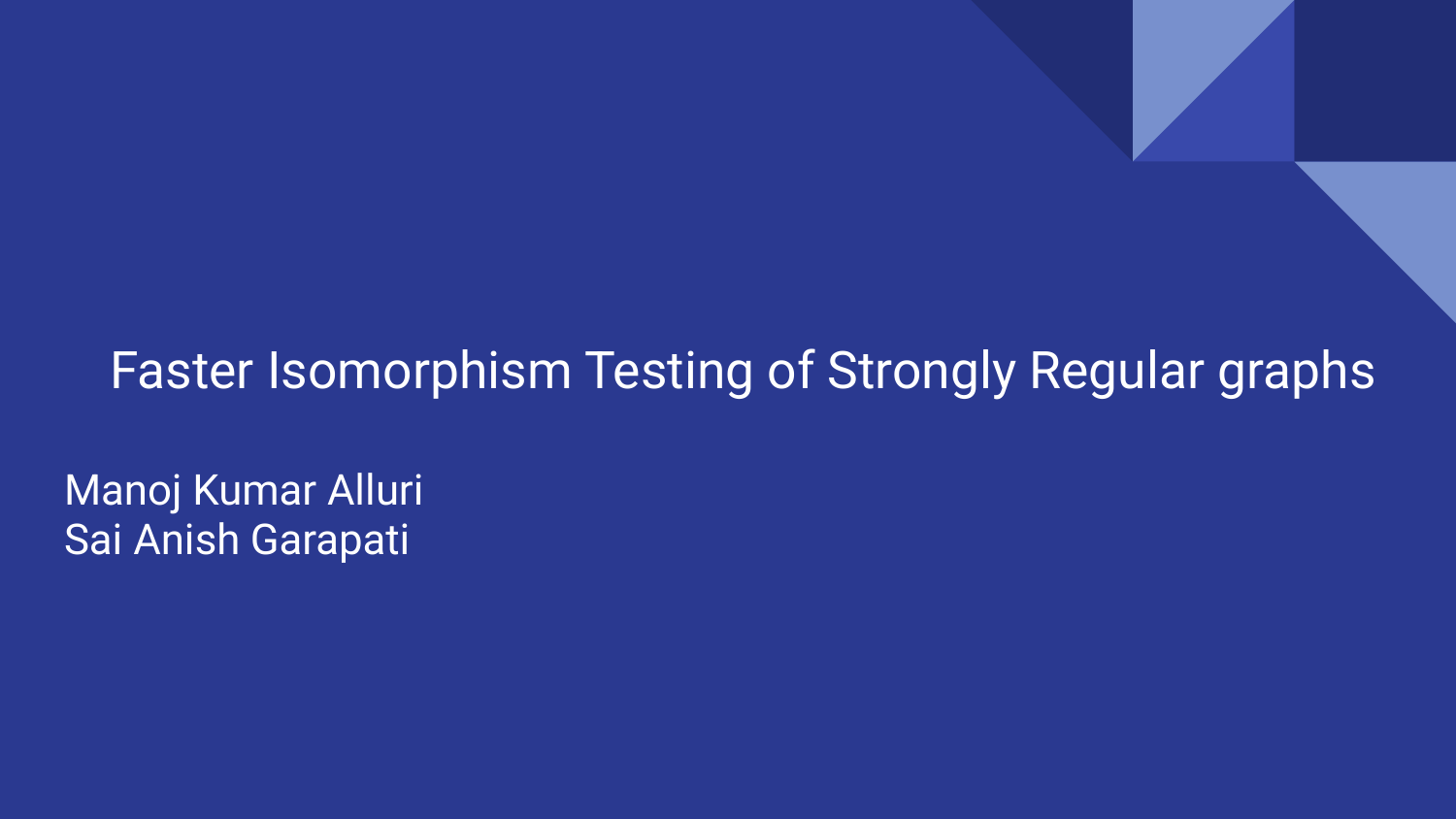

# Faster Isomorphism Testing of Strongly Regular graphs
Manoj Kumar Alluri
Sai Anish Garapati